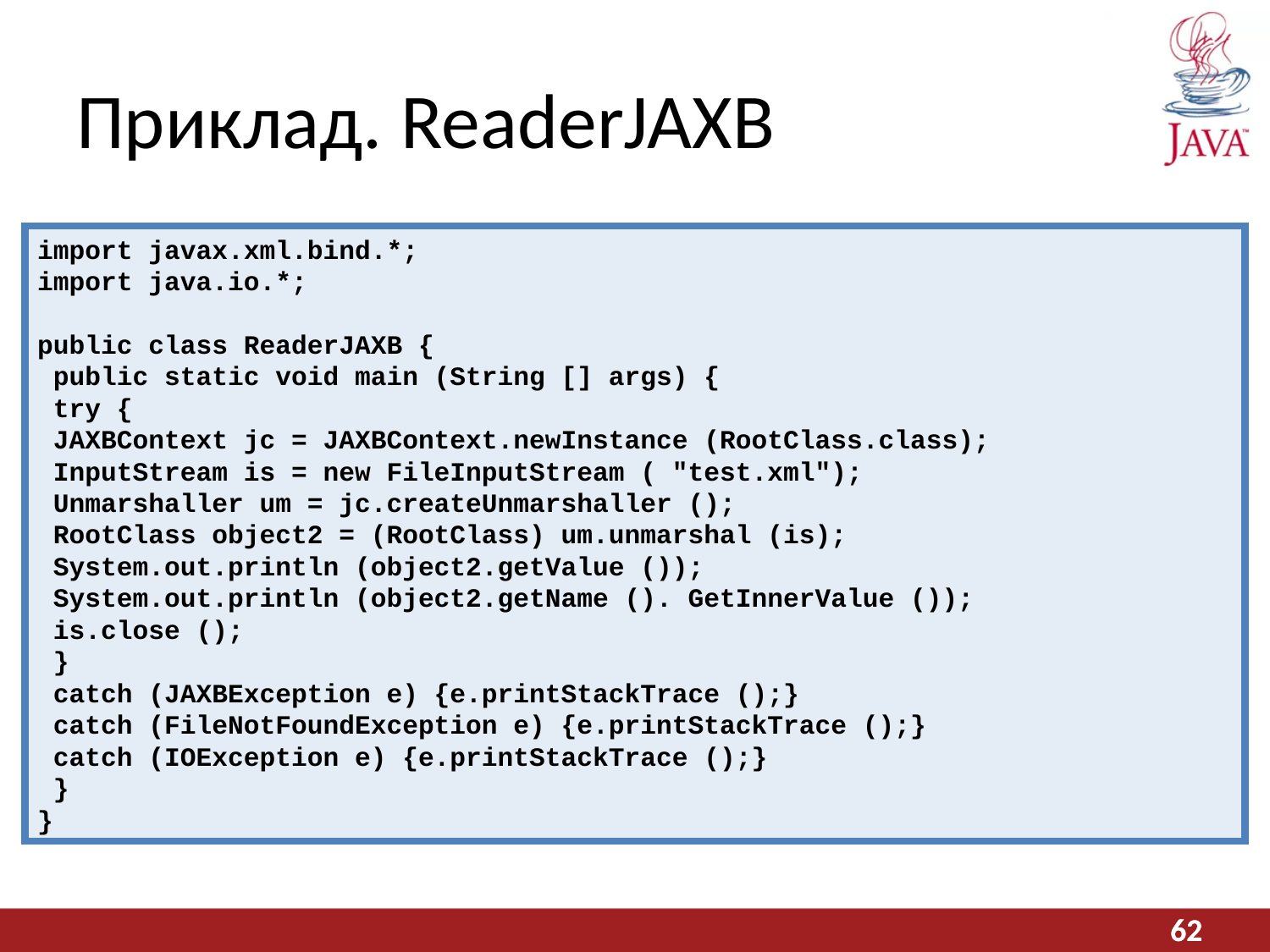

# Приклад. ReaderJAXB
import javax.xml.bind.*;
import java.io.*;

public class ReaderJAXB {
 public static void main (String [] args) {
 try {
 JAXBContext jc = JAXBContext.newInstance (RootClass.class);
 InputStream is = new FileInputStream ( "test.xml");
 Unmarshaller um = jc.createUnmarshaller ();
 RootClass object2 = (RootClass) um.unmarshal (is);
 System.out.println (object2.getValue ());
 System.out.println (object2.getName (). GetInnerValue ());
 is.close ();
 }
 catch (JAXBException e) {e.printStackTrace ();}
 catch (FileNotFoundException e) {e.printStackTrace ();}
 catch (IOException e) {e.printStackTrace ();}
 }
}